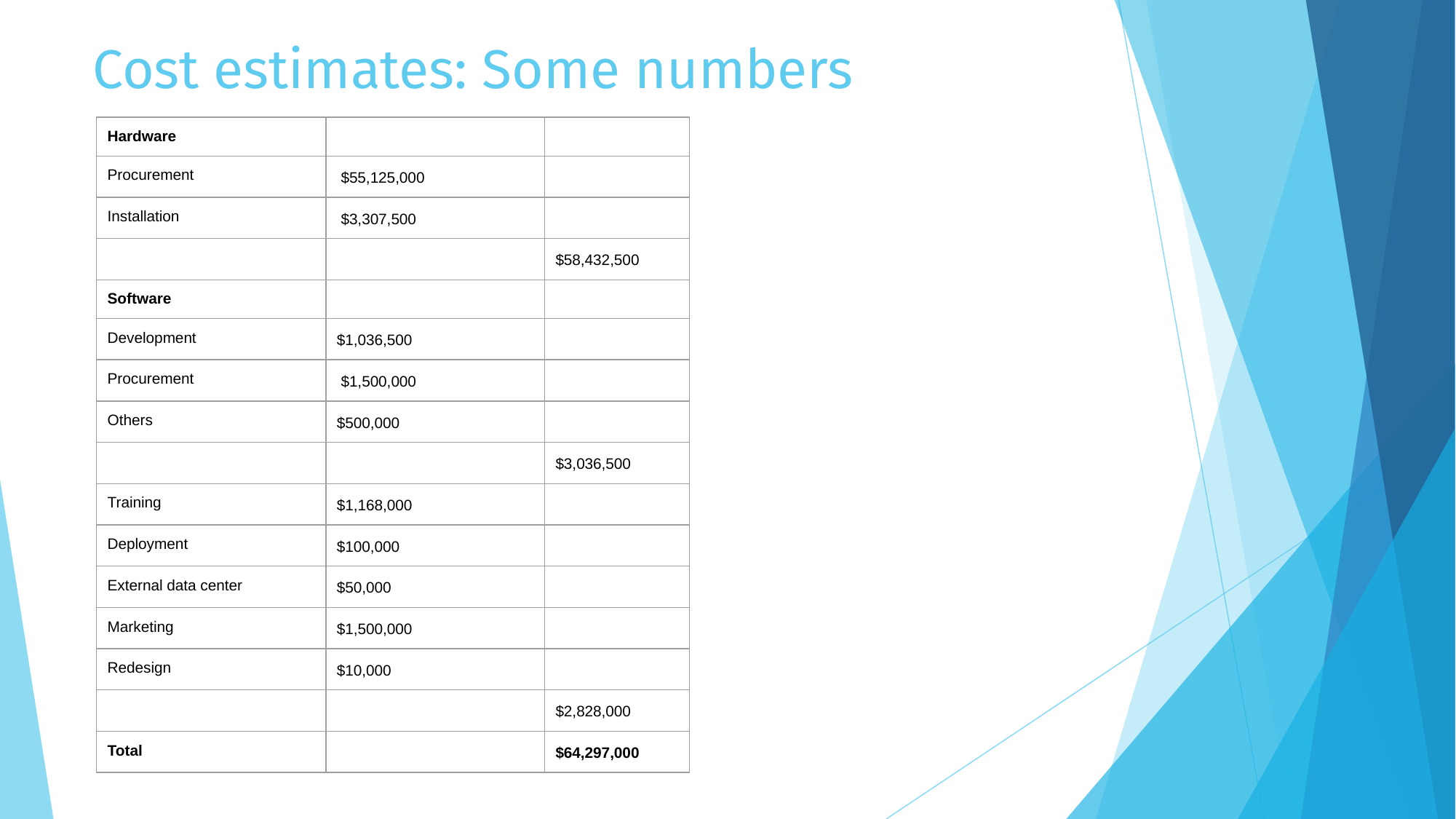

# Cost estimates: Some numbers
| Hardware |  |  |
| --- | --- | --- |
| Procurement | $55,125,000 |  |
| Installation | $3,307,500 |  |
|  |  | $58,432,500 |
| Software |  |  |
| Development | $1,036,500 |  |
| Procurement | $1,500,000 |  |
| Others | $500,000 |  |
|  |  | $3,036,500 |
| Training | $1,168,000 |  |
| Deployment | $100,000 |  |
| External data center | $50,000 |  |
| Marketing | $1,500,000 |  |
| Redesign | $10,000 |  |
|  |  | $2,828,000 |
| Total |  | $64,297,000 |